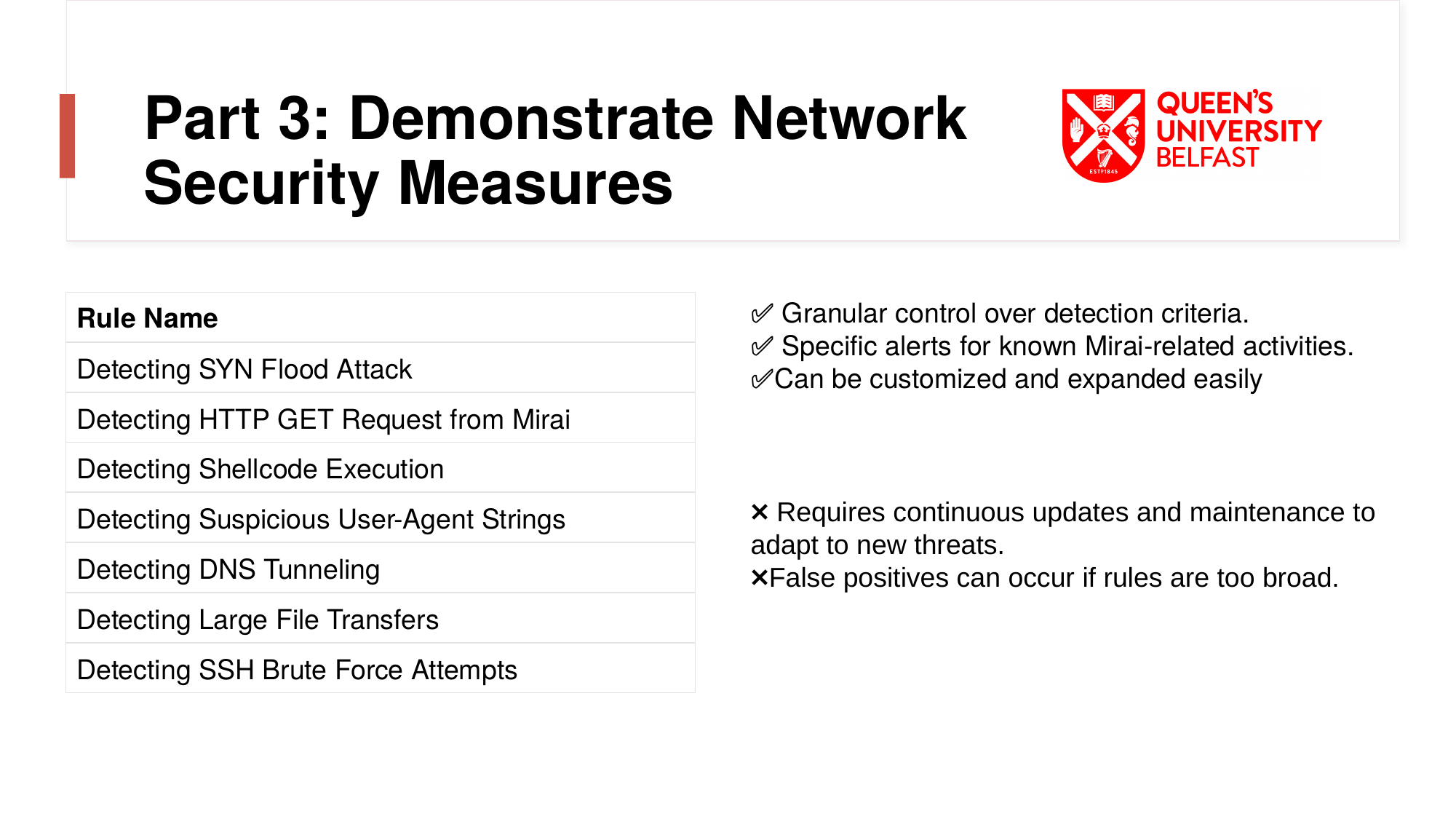

# Part 3: Demonstrate Network Security Measures
✅ Granular control over detection criteria.
✅ Specific alerts for known Mirai-related activities.
✅Can be customized and expanded easily
| Rule Name |
| --- |
| Detecting SYN Flood Attack |
| Detecting HTTP GET Request from Mirai |
| Detecting Shellcode Execution |
| Detecting Suspicious User-Agent Strings |
| Detecting DNS Tunneling |
| Detecting Large File Transfers |
| Detecting SSH Brute Force Attempts |
❌ Requires continuous updates and maintenance to adapt to new threats.
❌False positives can occur if rules are too broad.